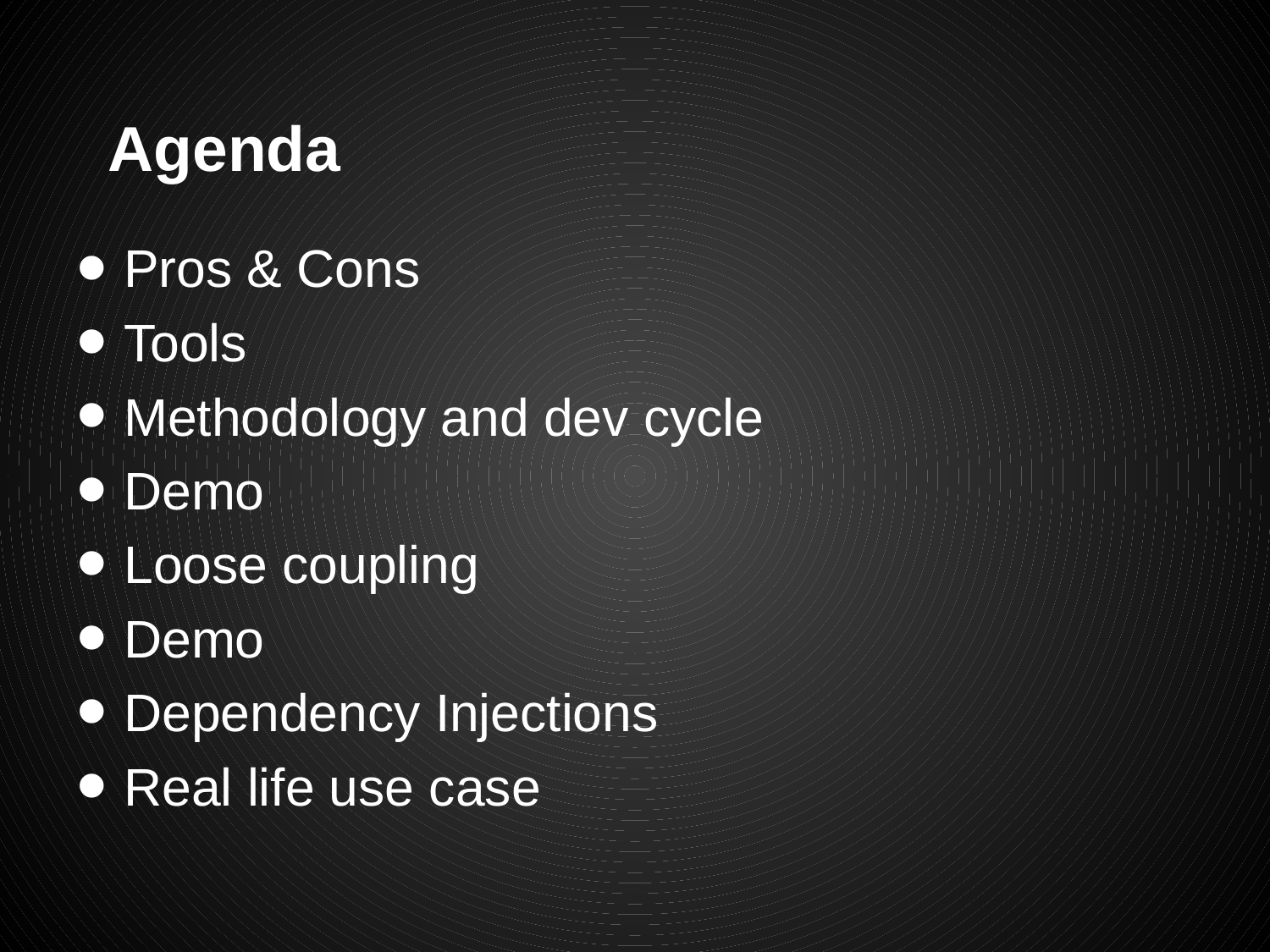

# Agenda
Pros & Cons
Tools
Methodology and dev cycle
Demo
Loose coupling
Demo
Dependency Injections
Real life use case